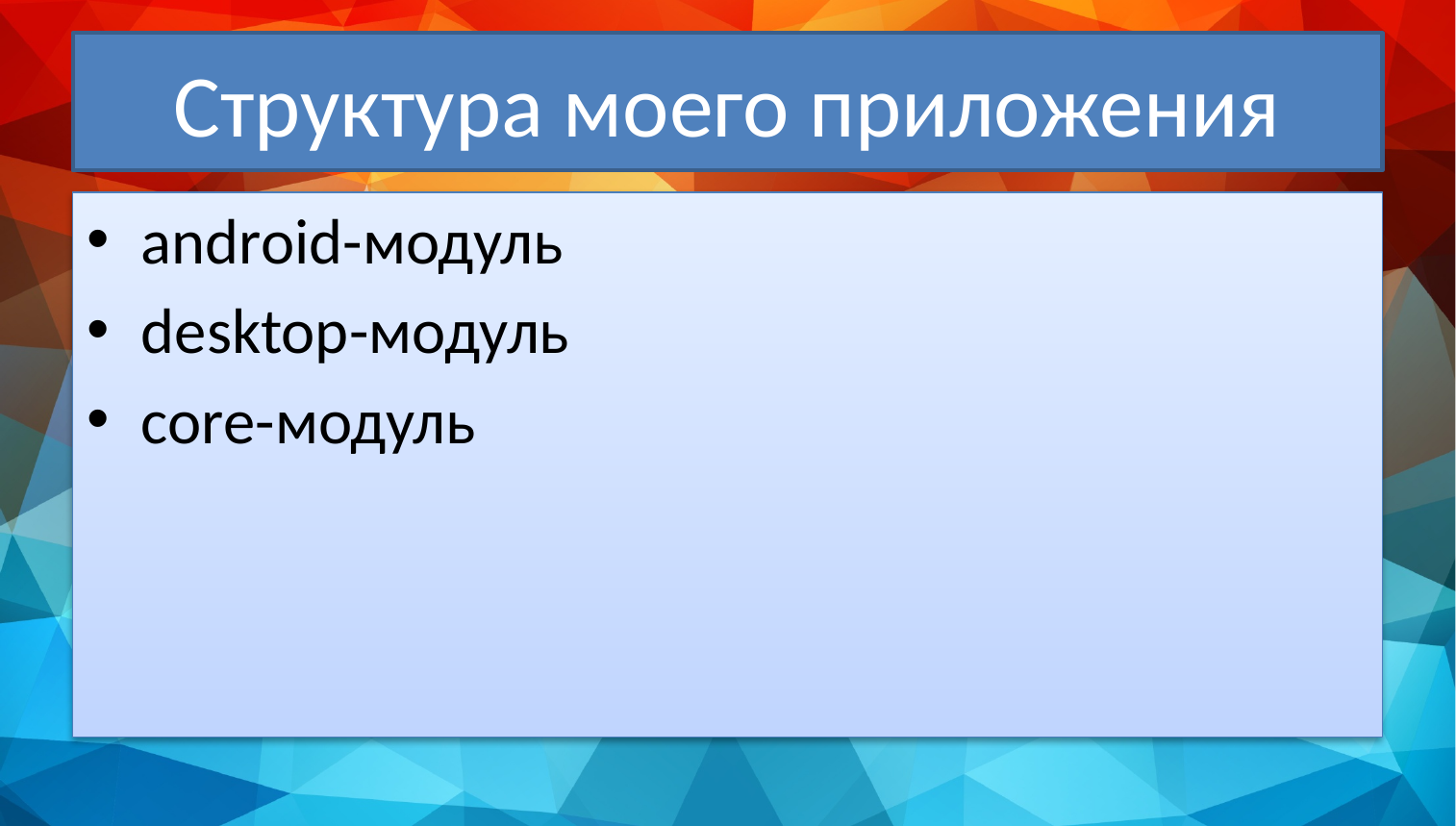

# Структура моего приложения
android-модуль
desktop-модуль
core-модуль